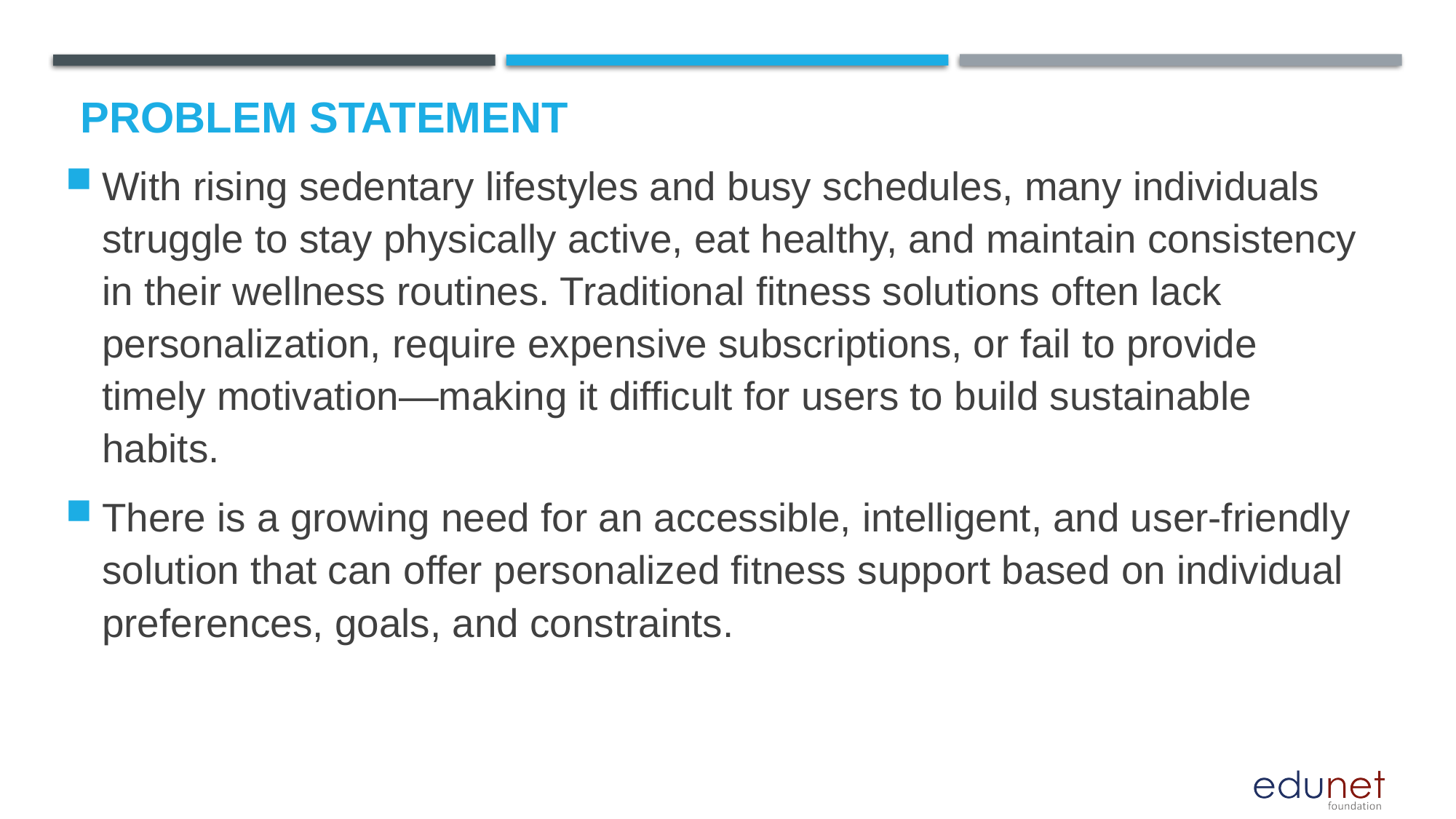

# Problem Statement
With rising sedentary lifestyles and busy schedules, many individuals struggle to stay physically active, eat healthy, and maintain consistency in their wellness routines. Traditional fitness solutions often lack personalization, require expensive subscriptions, or fail to provide timely motivation—making it difficult for users to build sustainable habits.
There is a growing need for an accessible, intelligent, and user-friendly solution that can offer personalized fitness support based on individual preferences, goals, and constraints.